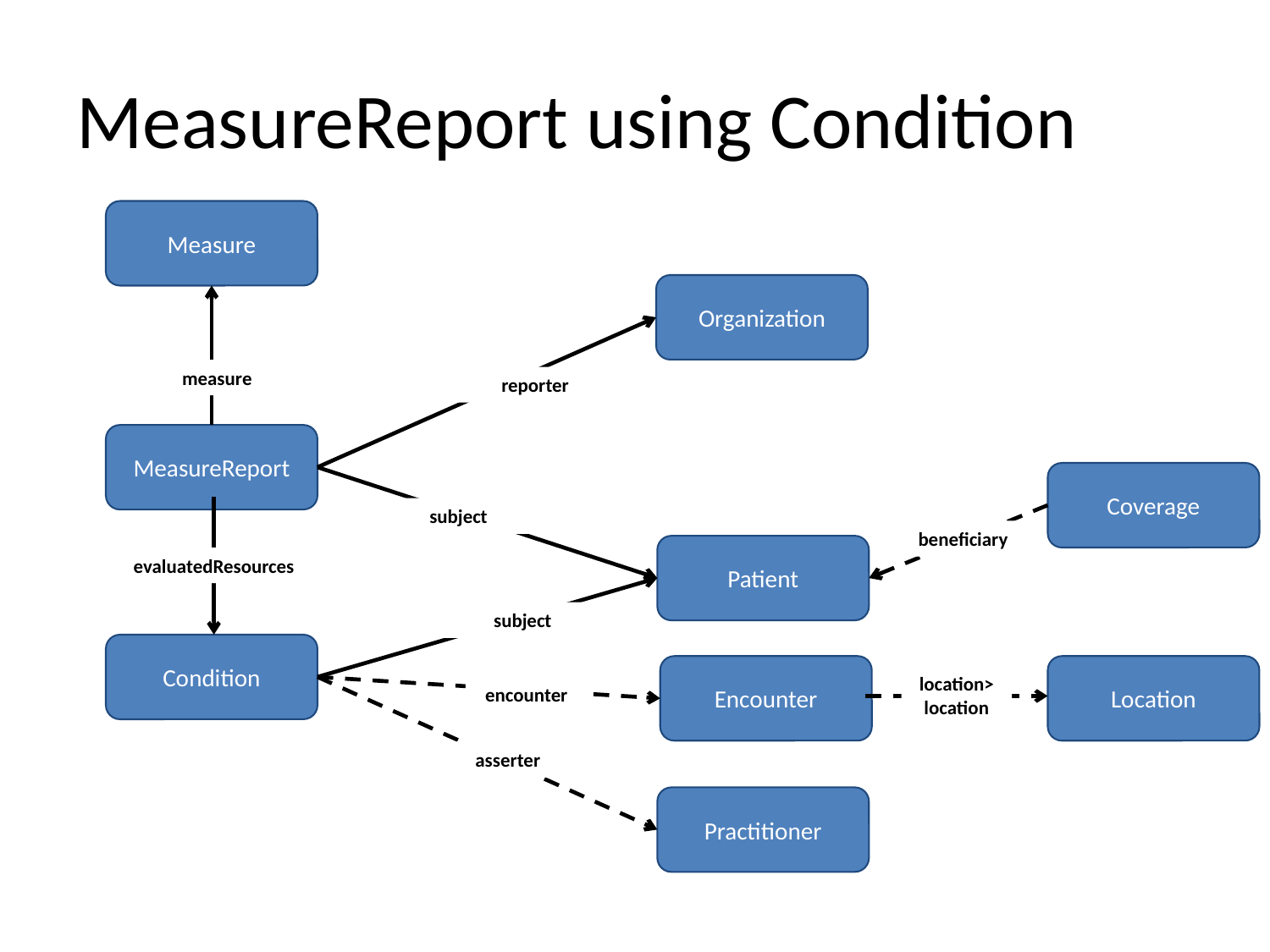

# MeasureReport using Condition
Measure

Organization
measure
reporter
MeasureReport
Coverage
subject
beneficiary
Patient
evaluatedResources
subject
Condition
Encounter
Location
location>
location
encounter
asserter
Practitioner